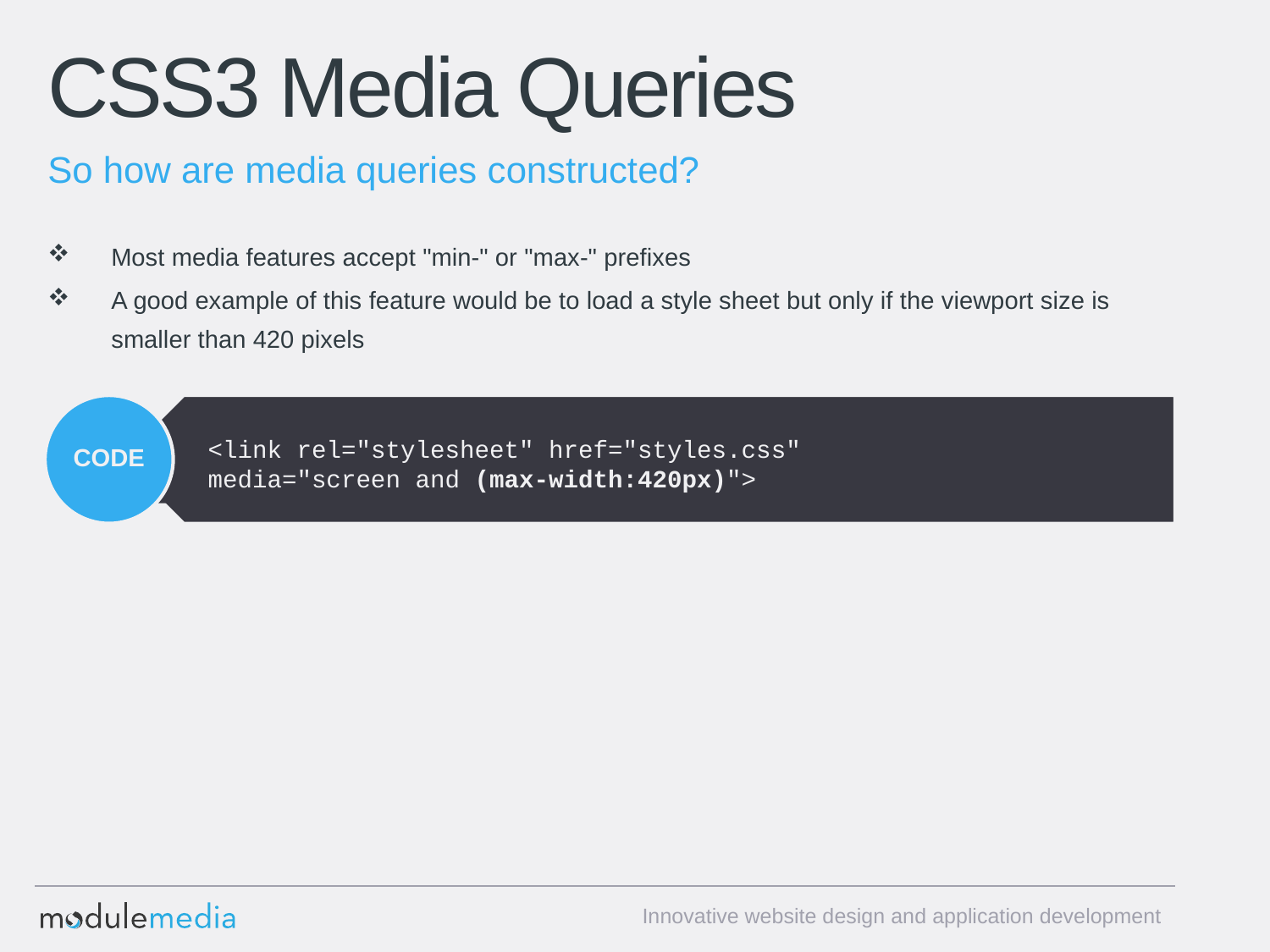

# CSS3 Media Queries
So how are media queries constructed?
Most media features accept "min-" or "max-" prefixes
A good example of this feature would be to load a style sheet but only if the viewport size is smaller than 420 pixels

<link rel="stylesheet" href="styles.css"
media="screen and (max-width:420px)">
CODE